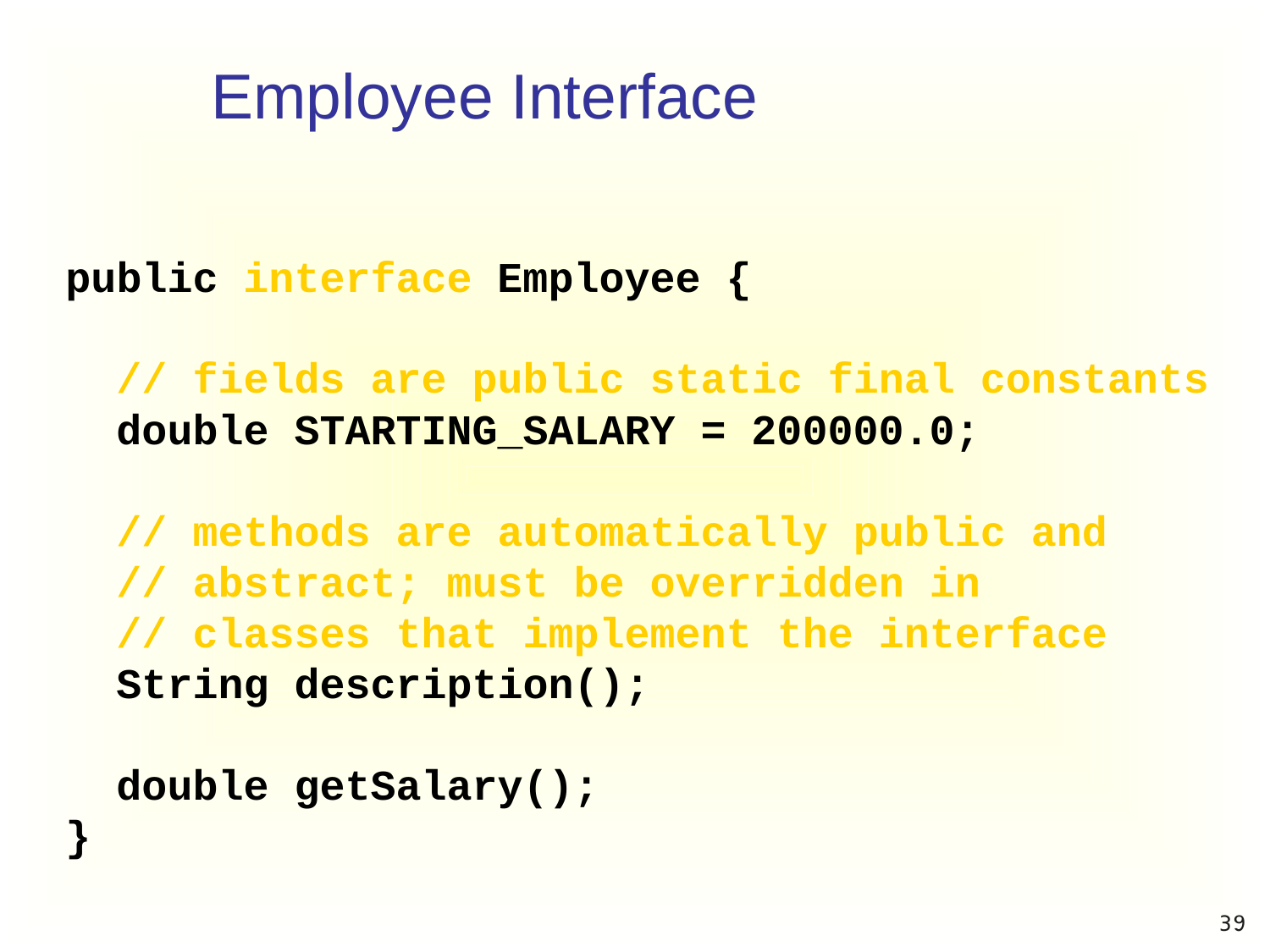

# Employee Interface
public interface Employee {

  // fields are public static final constants
  double STARTING_SALARY = 200000.0;

  // methods are automatically public and
  // abstract; must be overridden in
  // classes that implement the interface
  String description();

  double getSalary();
}
39